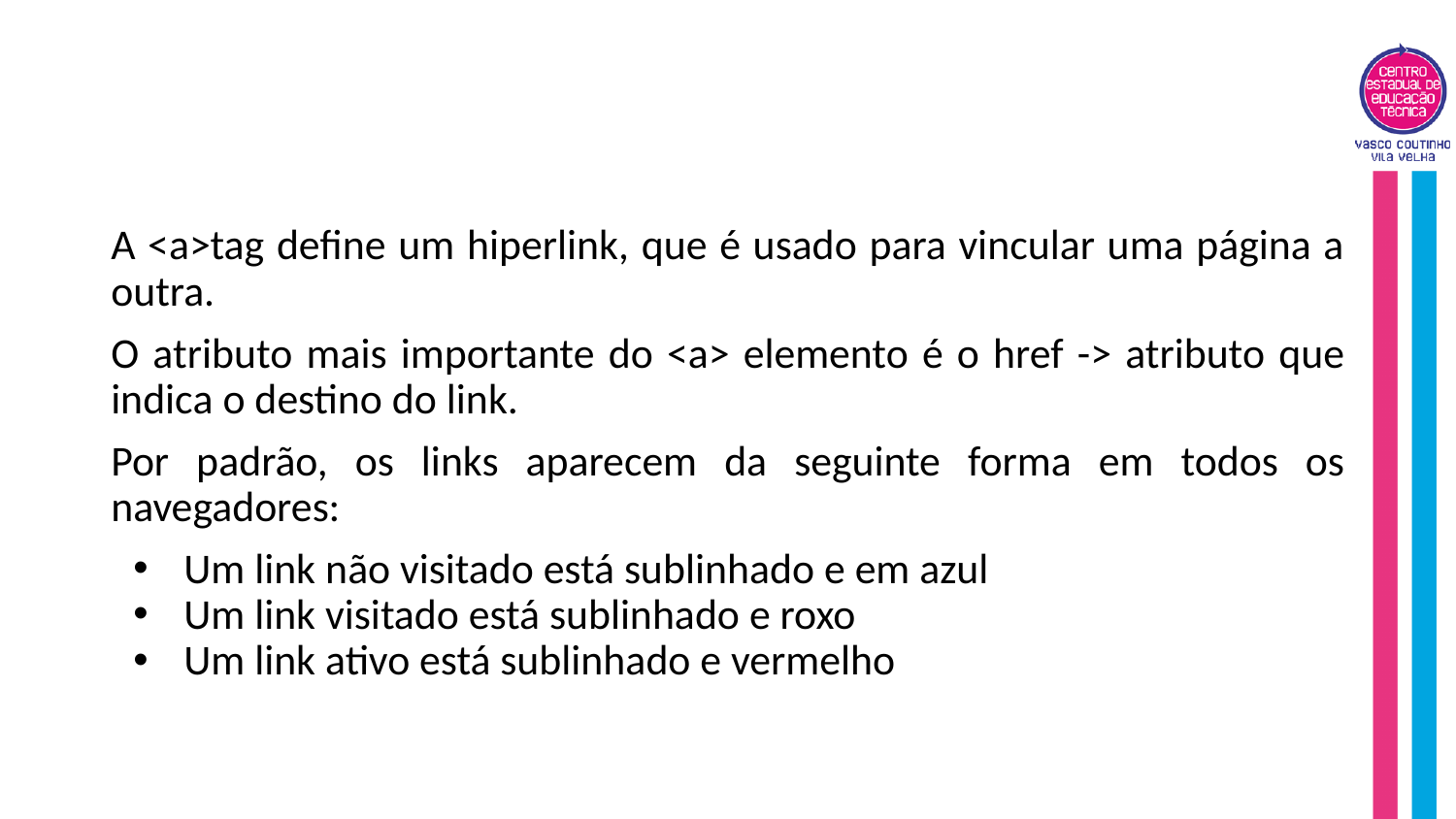

#
A <a>tag define um hiperlink, que é usado para vincular uma página a outra.
O atributo mais importante do <a> elemento é o href -> atributo que indica o destino do link.
Por padrão, os links aparecem da seguinte forma em todos os navegadores:
Um link não visitado está sublinhado e em azul
Um link visitado está sublinhado e roxo
Um link ativo está sublinhado e vermelho